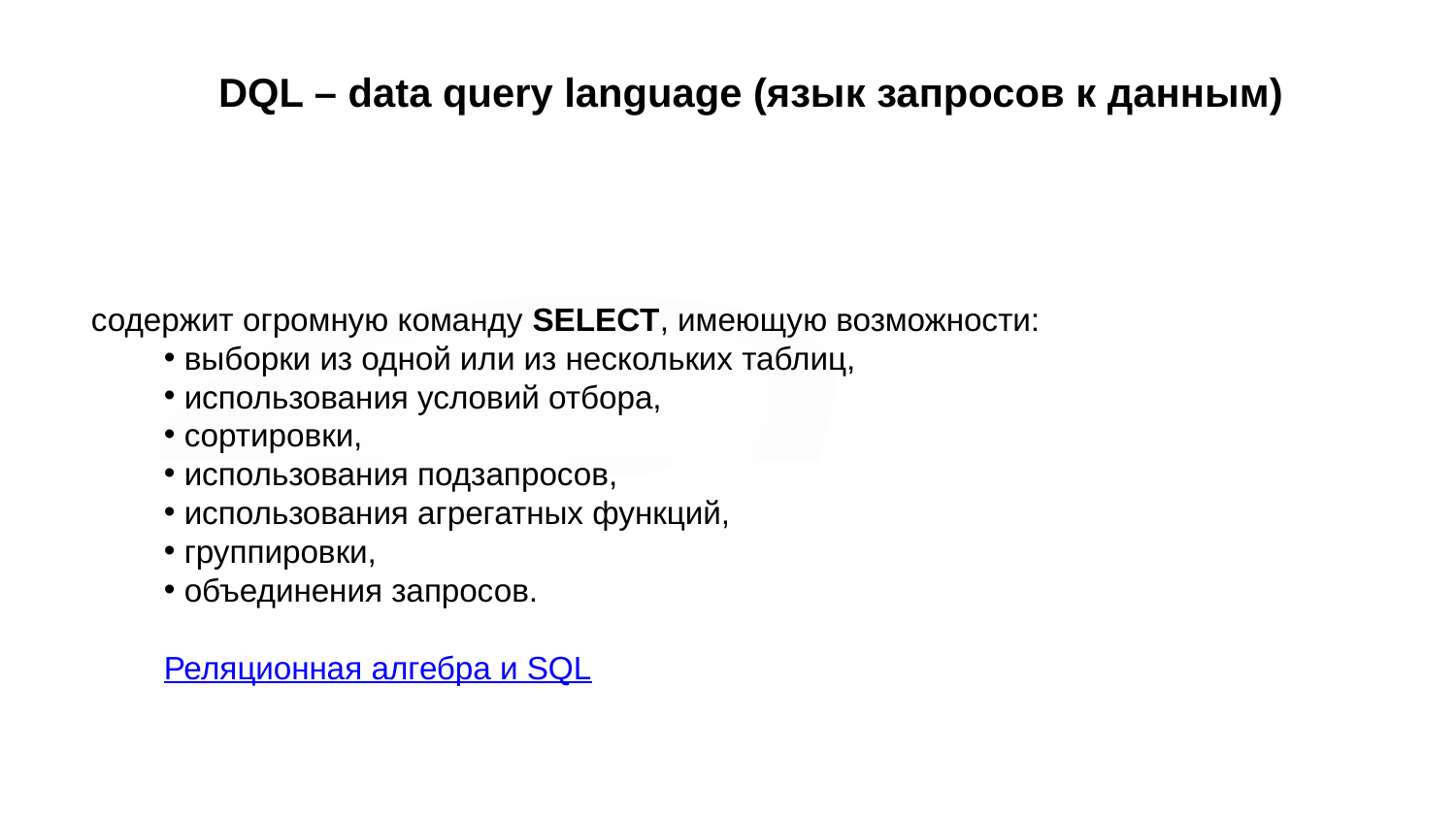

# DQL – data query language (язык запросов к данным)
содержит огромную команду SELECT, имеющую возможности:
 выборки из одной или из нескольких таблиц,
 использования условий отбора,
 сортировки,
 использования подзапросов,
 использования агрегатных функций,
 группировки,
 объединения запросов.

Реляционная алгебра и SQL